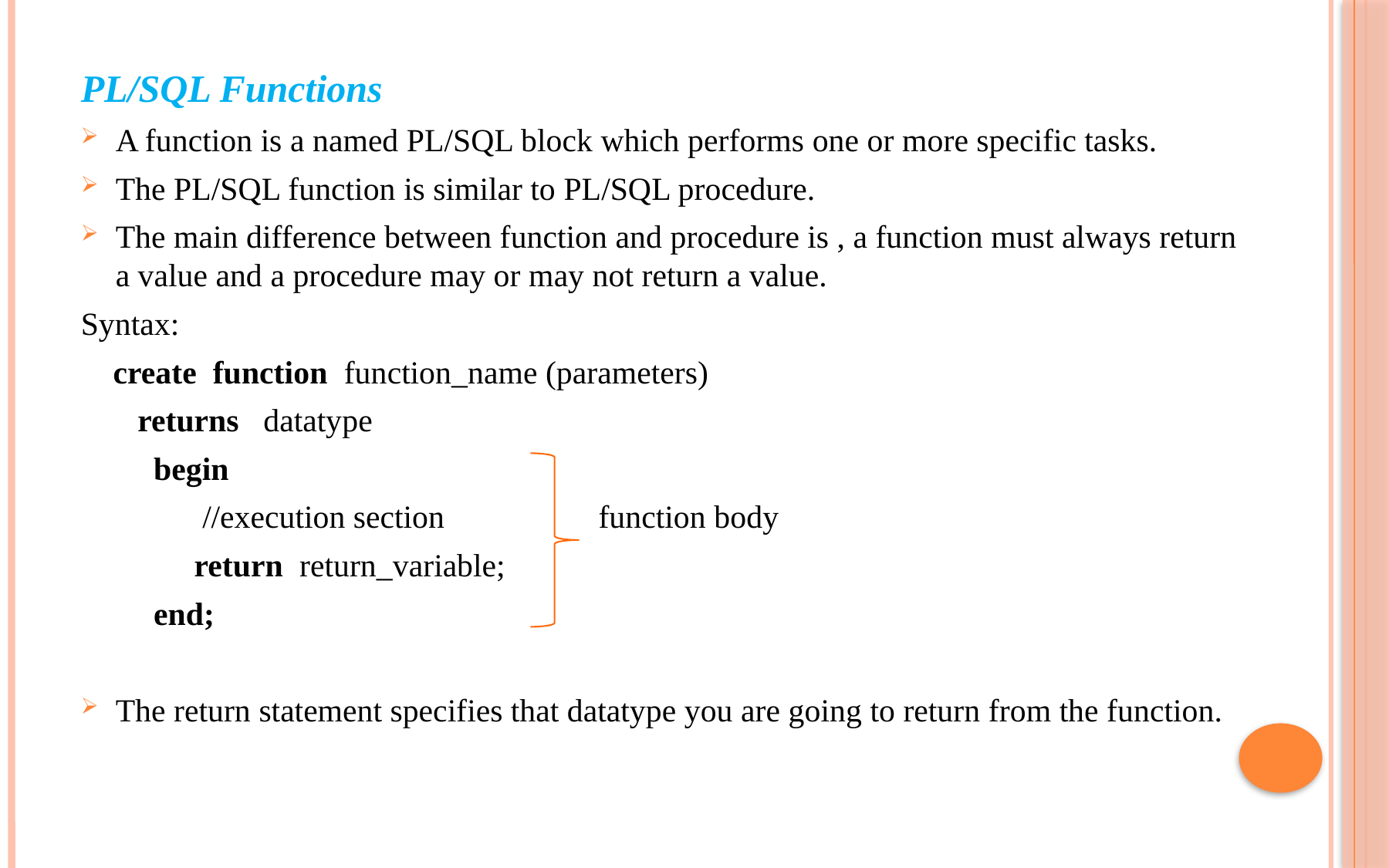

PL/SQL Functions
A function is a named PL/SQL block which performs one or more specific tasks.
The PL/SQL function is similar to PL/SQL procedure.
The main difference between function and procedure is , a function must always return a value and a procedure may or may not return a value.
Syntax:
    create  function  function_name (parameters)
       returns   datatype
         begin
               //execution section                   function body
              return  return_variable;
         end;

The return statement specifies that datatype you are going to return from the function.